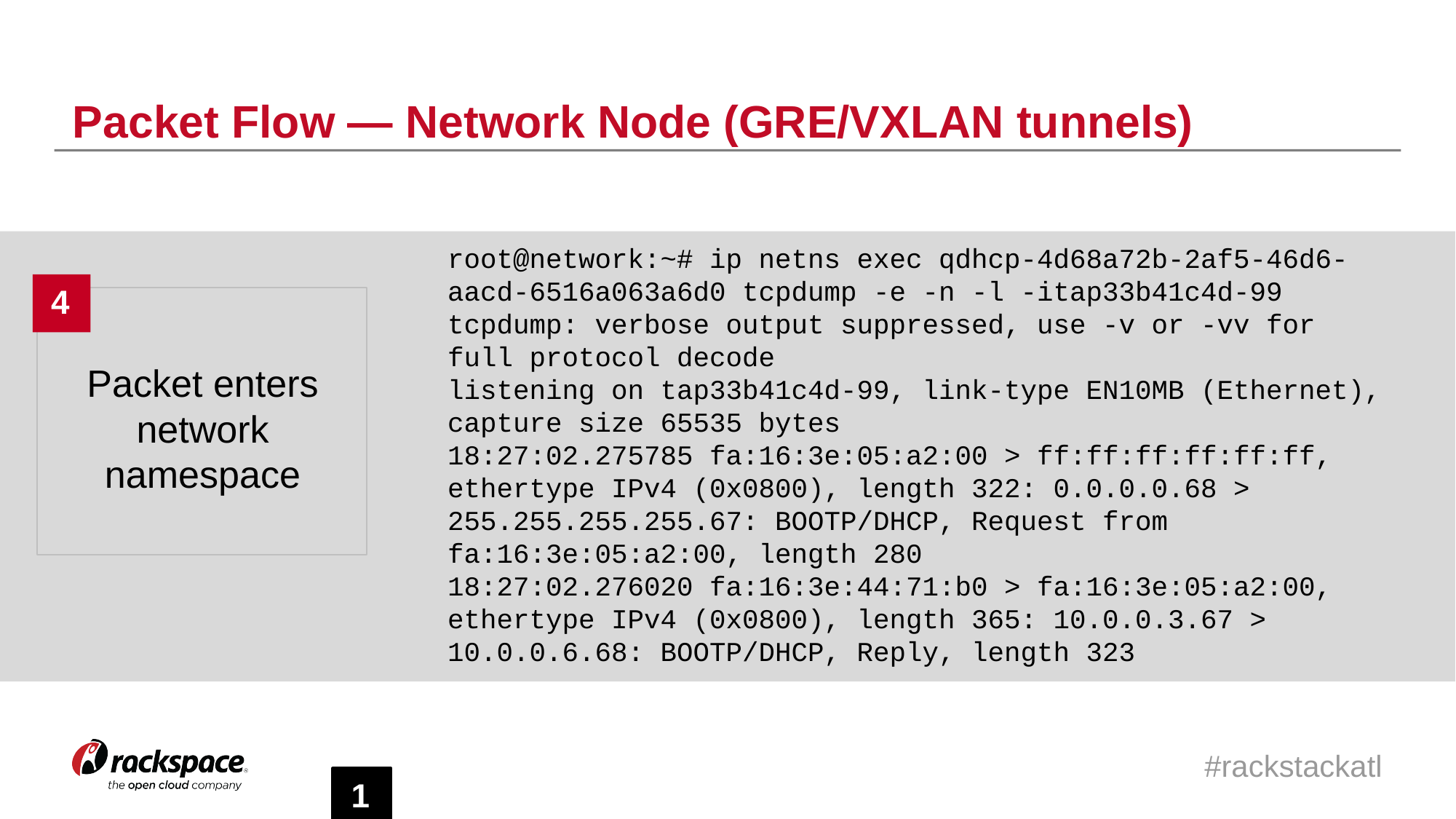

Packet Flow — Network Node (GRE/VXLAN tunnels)

root@network:~# ip netns exec qdhcp-4d68a72b-2af5-46d6-aacd-6516a063a6d0 tcpdump -e -n -l -itap33b41c4d-99
tcpdump: verbose output suppressed, use -v or -vv for full protocol decode
listening on tap33b41c4d-99, link-type EN10MB (Ethernet), capture size 65535 bytes
18:27:02.275785 fa:16:3e:05:a2:00 > ff:ff:ff:ff:ff:ff, ethertype IPv4 (0x0800), length 322: 0.0.0.0.68 > 255.255.255.255.67: BOOTP/DHCP, Request from fa:16:3e:05:a2:00, length 280
18:27:02.276020 fa:16:3e:44:71:b0 > fa:16:3e:05:a2:00, ethertype IPv4 (0x0800), length 365: 10.0.0.3.67 > 10.0.0.6.68: BOOTP/DHCP, Reply, length 323

4

Packet enters network namespace

1